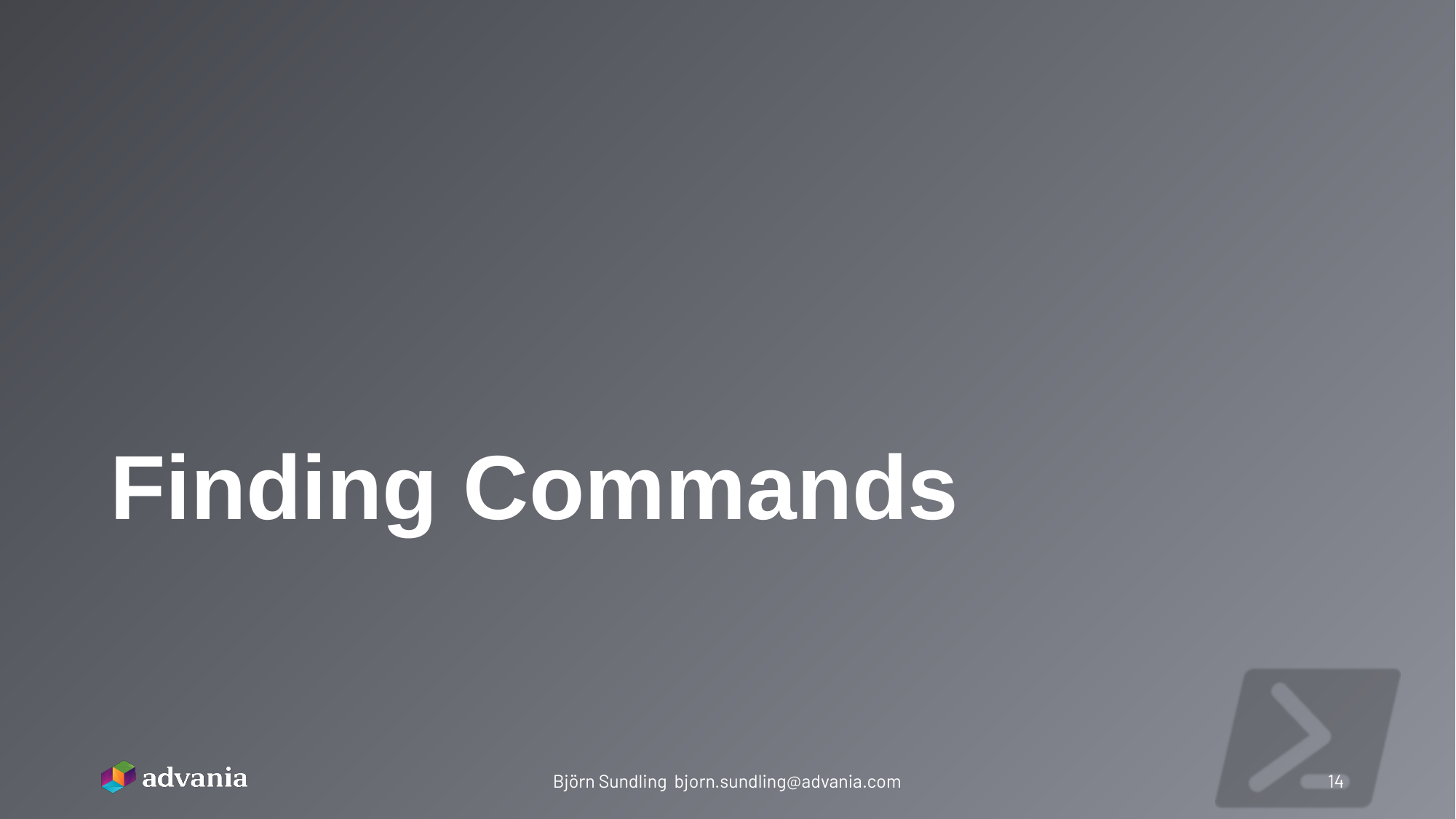

# Finding Commands

Björn Sundling  bjorn.sundling@advania.com
14